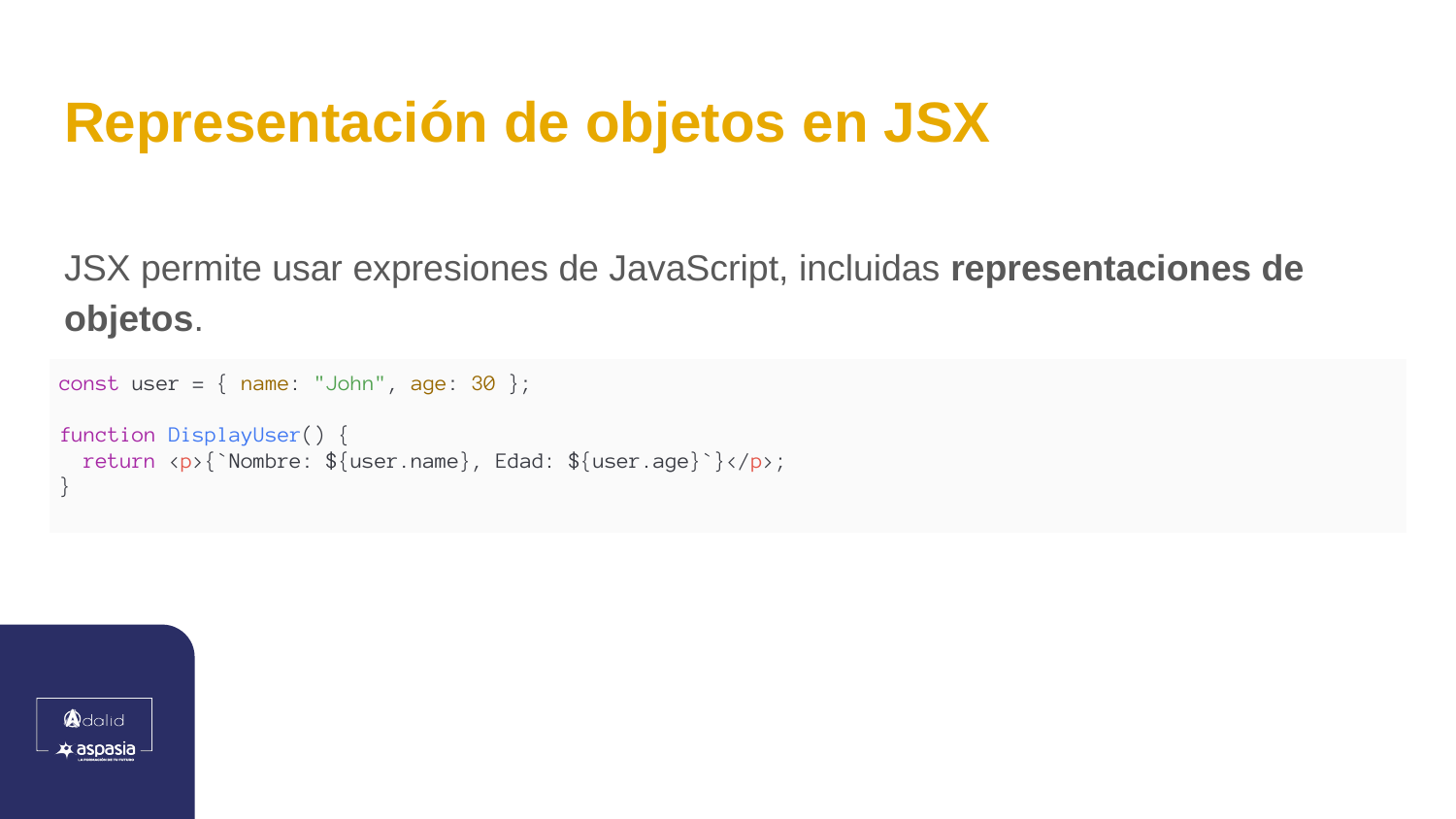

# Representación de objetos en JSX
JSX permite usar expresiones de JavaScript, incluidas representaciones de objetos.
| const user = { name: "John", age: 30 }; function DisplayUser() { return <p>{`Nombre: ${user.name}, Edad: ${user.age}`}</p>; } |
| --- |